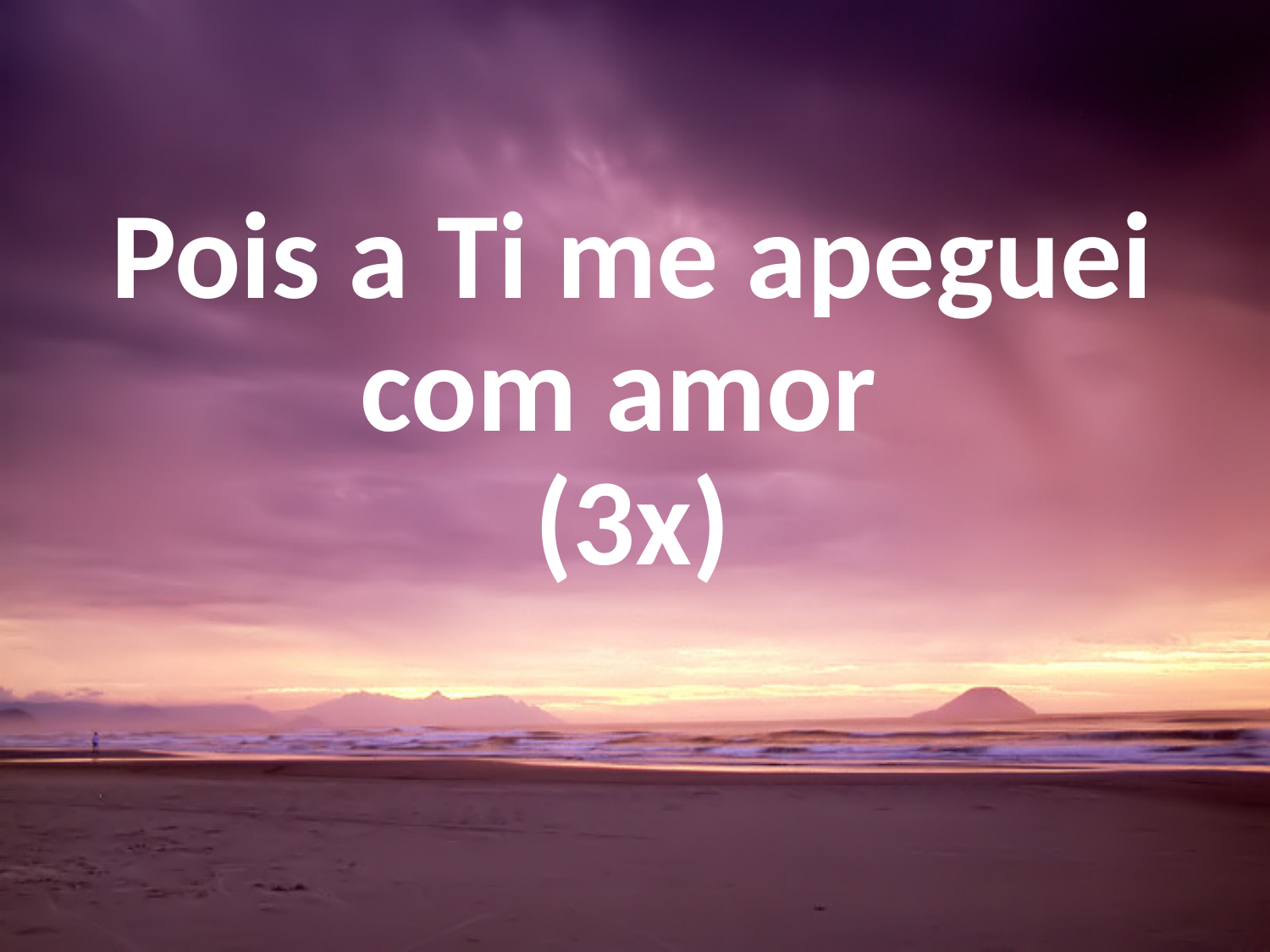

Pois a Ti me apeguei com amor
(3x)